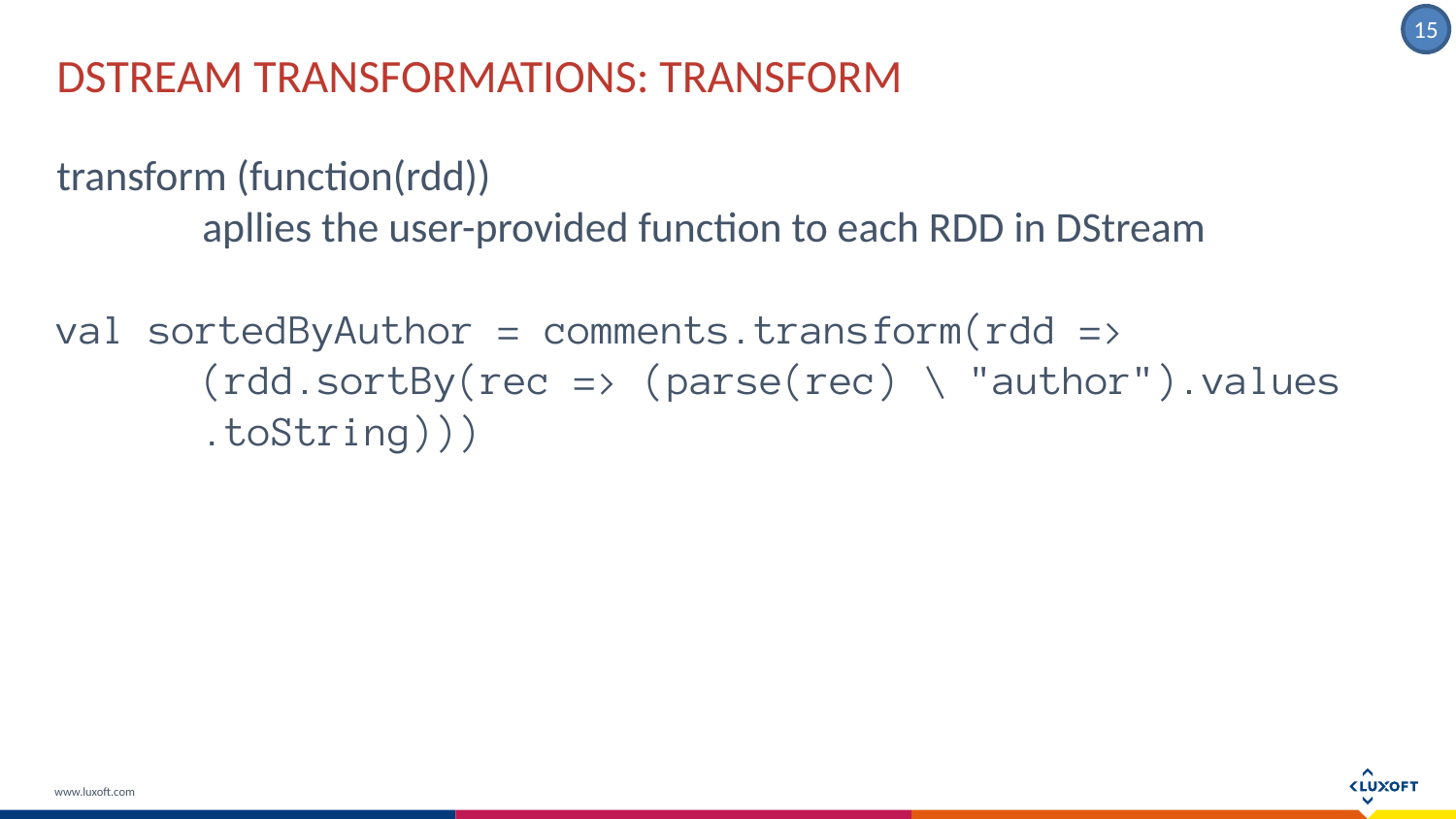

Dstream transformations: TRANSFORM
transform (function(rdd))
	apllies the user-provided function to each RDD in DStream

val sortedByAuthor = comments.transform(rdd =>
	(rdd.sortBy(rec => (parse(rec) \ "author").values
	.toString)))